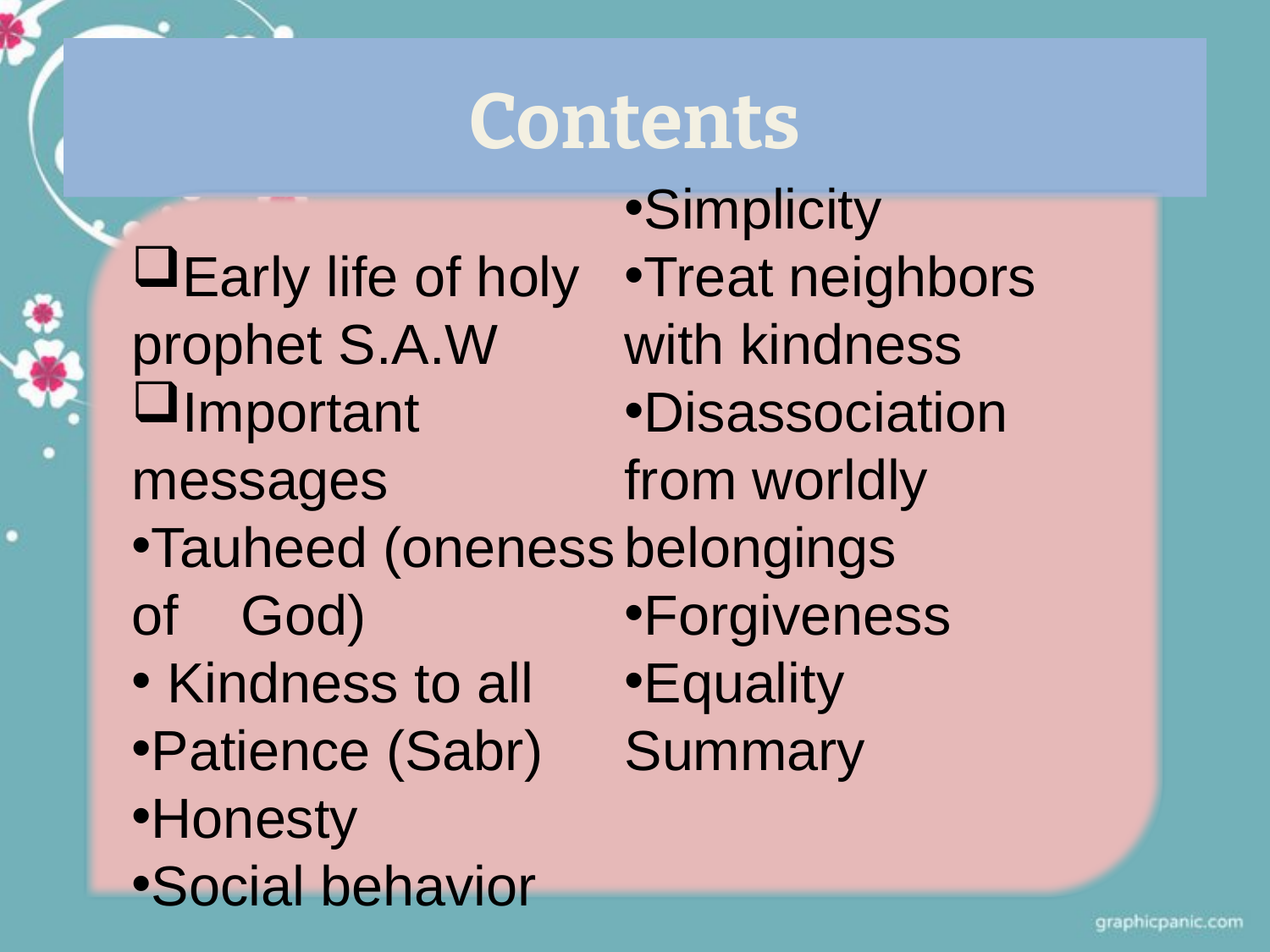

# Contents

Early life of holy prophet S.A.W
Important messages
Tauheed (oneness of    God)
 Kindness to all
Patience (Sabr)
Honesty
Social behavior
Simplicity
Treat neighbors with kindness
Disassociation from worldly belongings
Forgiveness
Equality
Summary